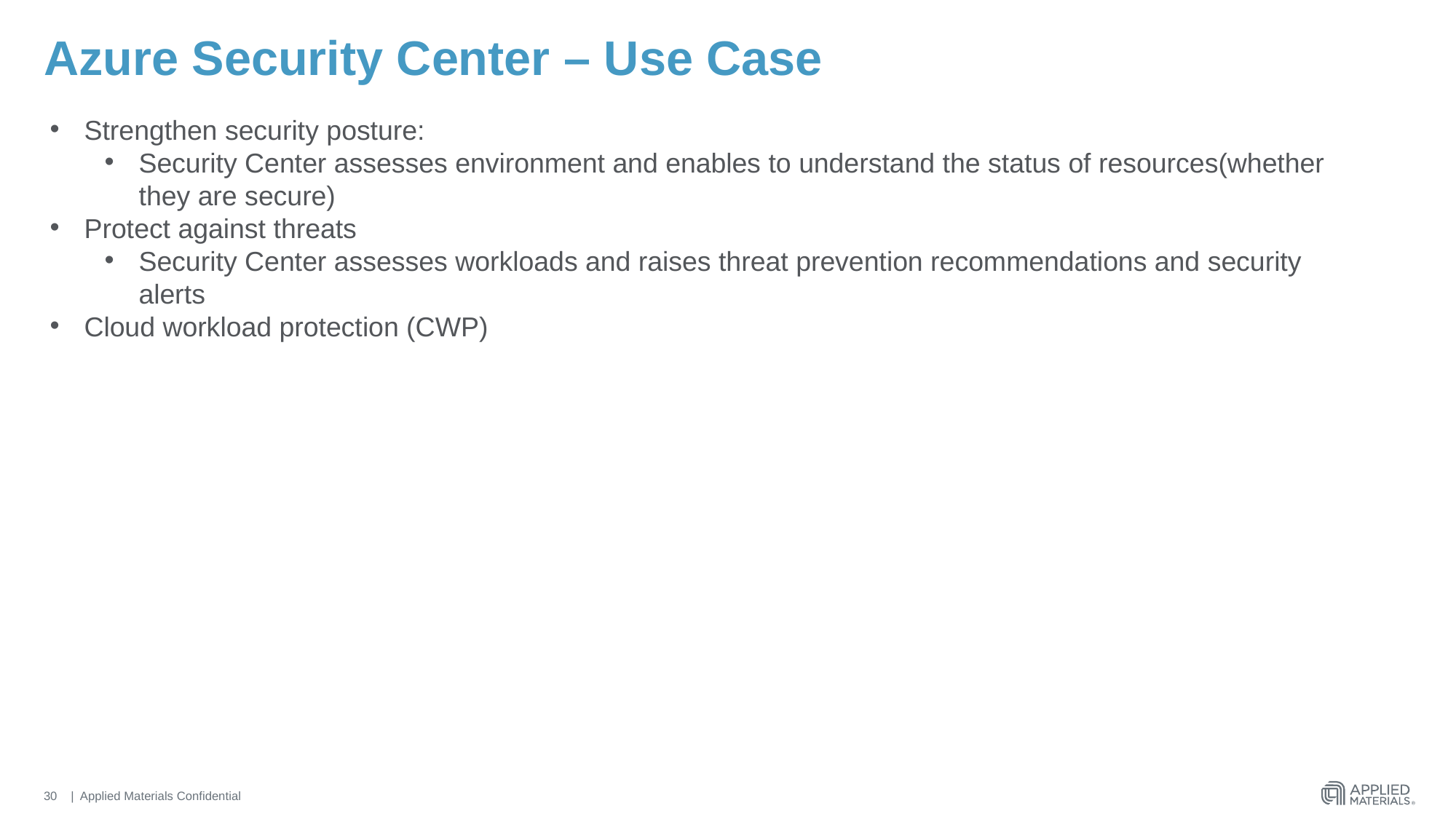

# Azure Security Center – Use Case
Strengthen security posture:
Security Center assesses environment and enables to understand the status of resources(whether they are secure)
Protect against threats
Security Center assesses workloads and raises threat prevention recommendations and security alerts
Cloud workload protection (CWP)
30